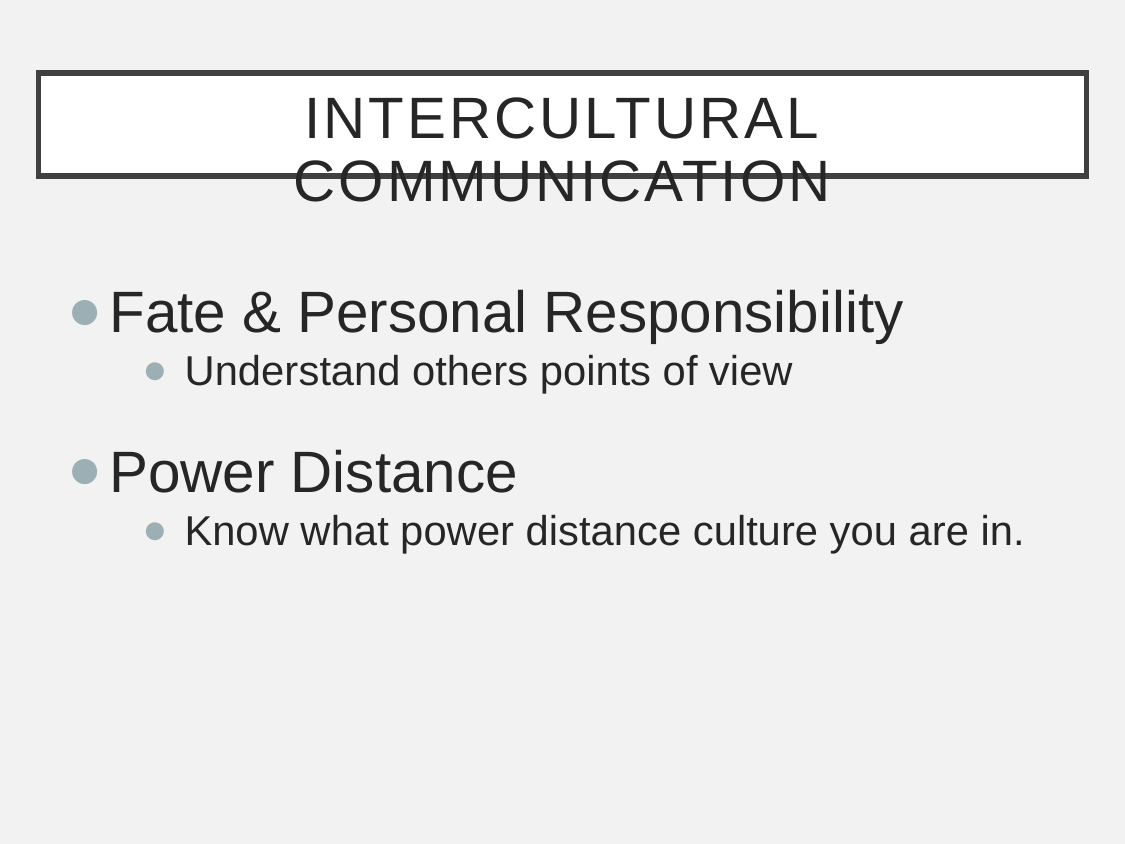

# INTERCULTURAL COMMUNICATION

Fate & Personal Responsibility
Understand others points of view

Power Distance
Know what power distance culture you are in.